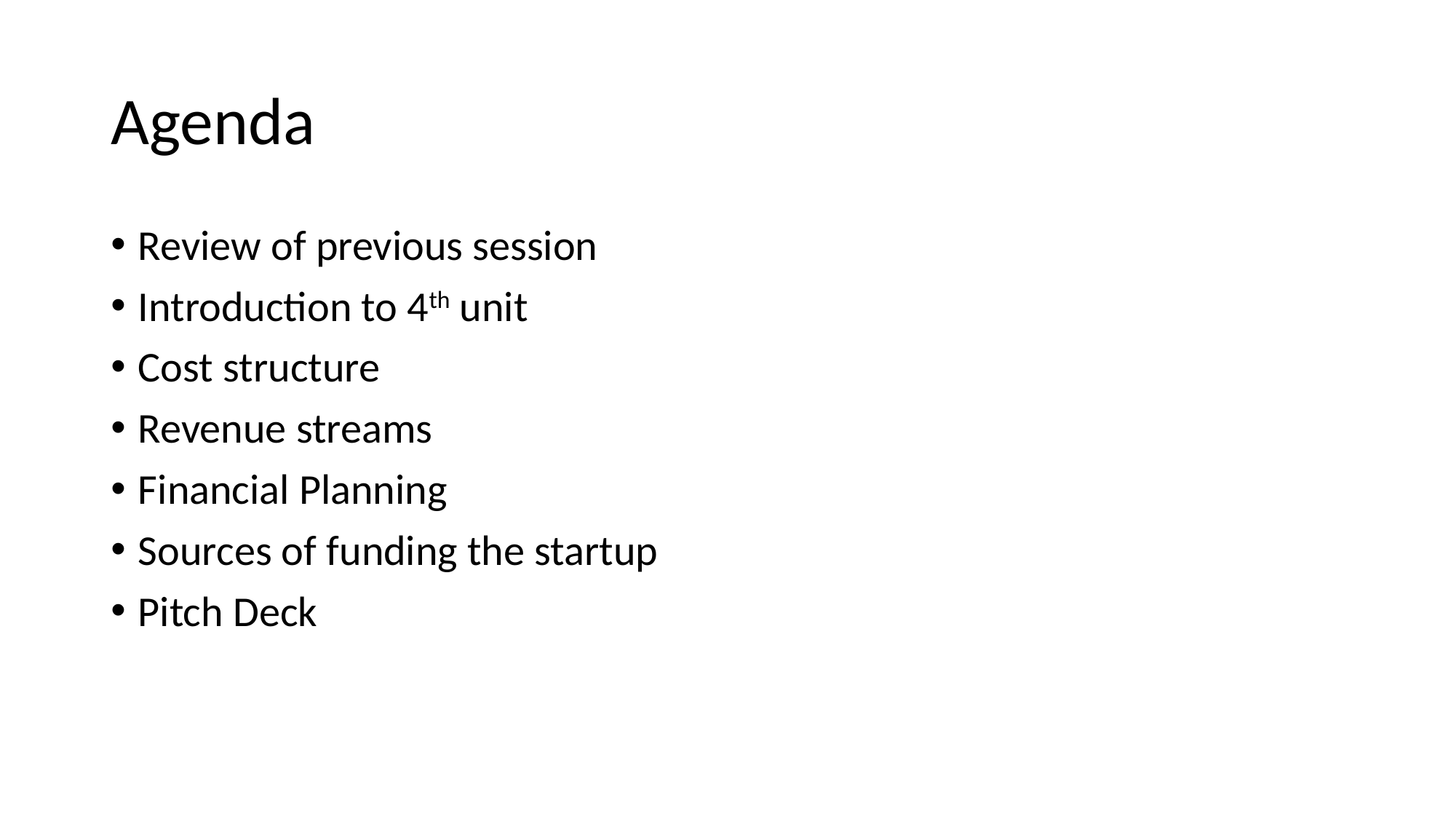

# Agenda
Review of previous session
Introduction to 4th unit
Cost structure
Revenue streams
Financial Planning
Sources of funding the startup
Pitch Deck